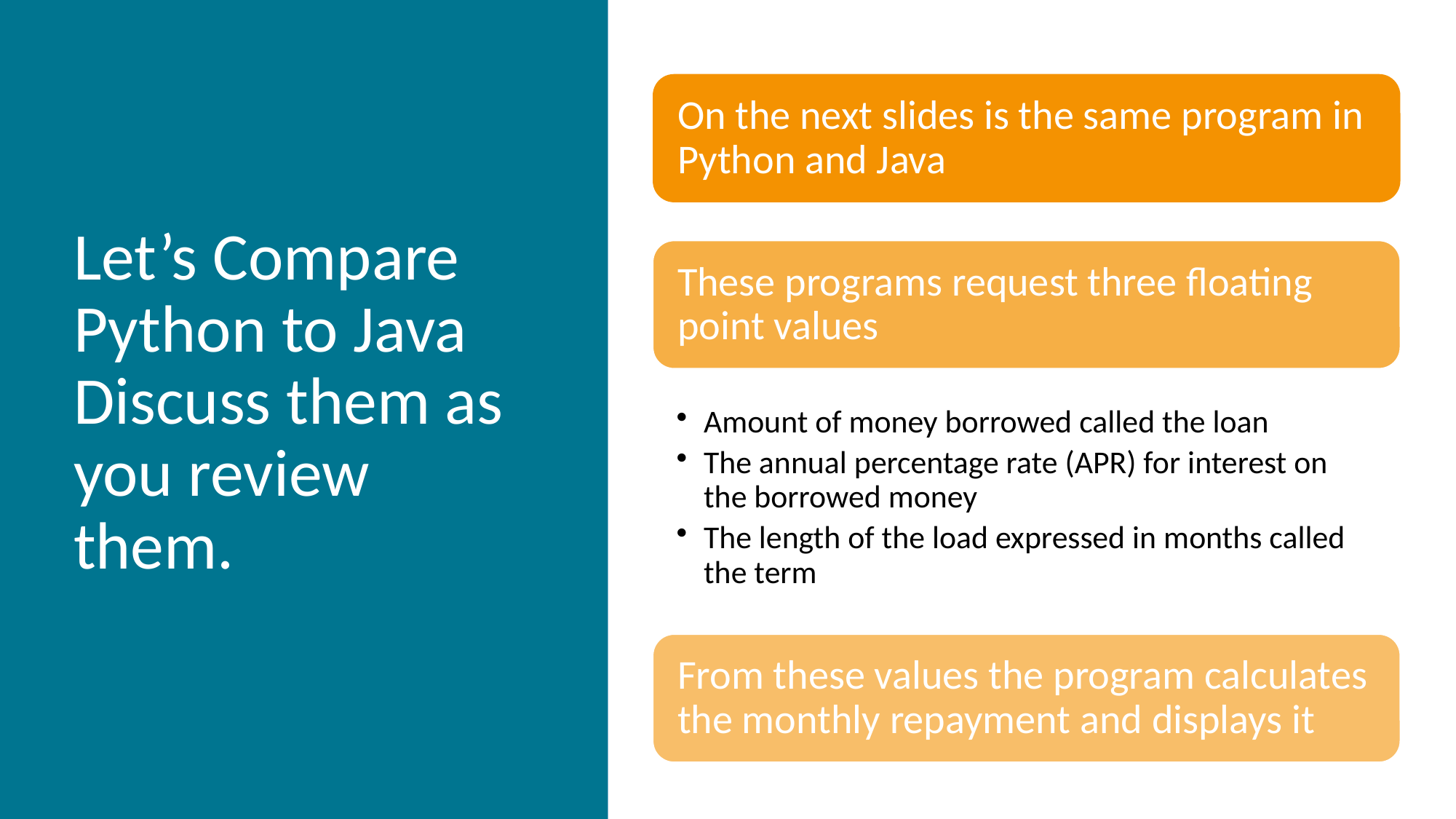

On the next slides is the same program in Python and Java
These programs request three floating point values
Amount of money borrowed called the loan
The annual percentage rate (APR) for interest on the borrowed money
The length of the load expressed in months called the term
From these values the program calculates the monthly repayment and displays it
# Let’s Compare Python to Java Discuss them as you review them.